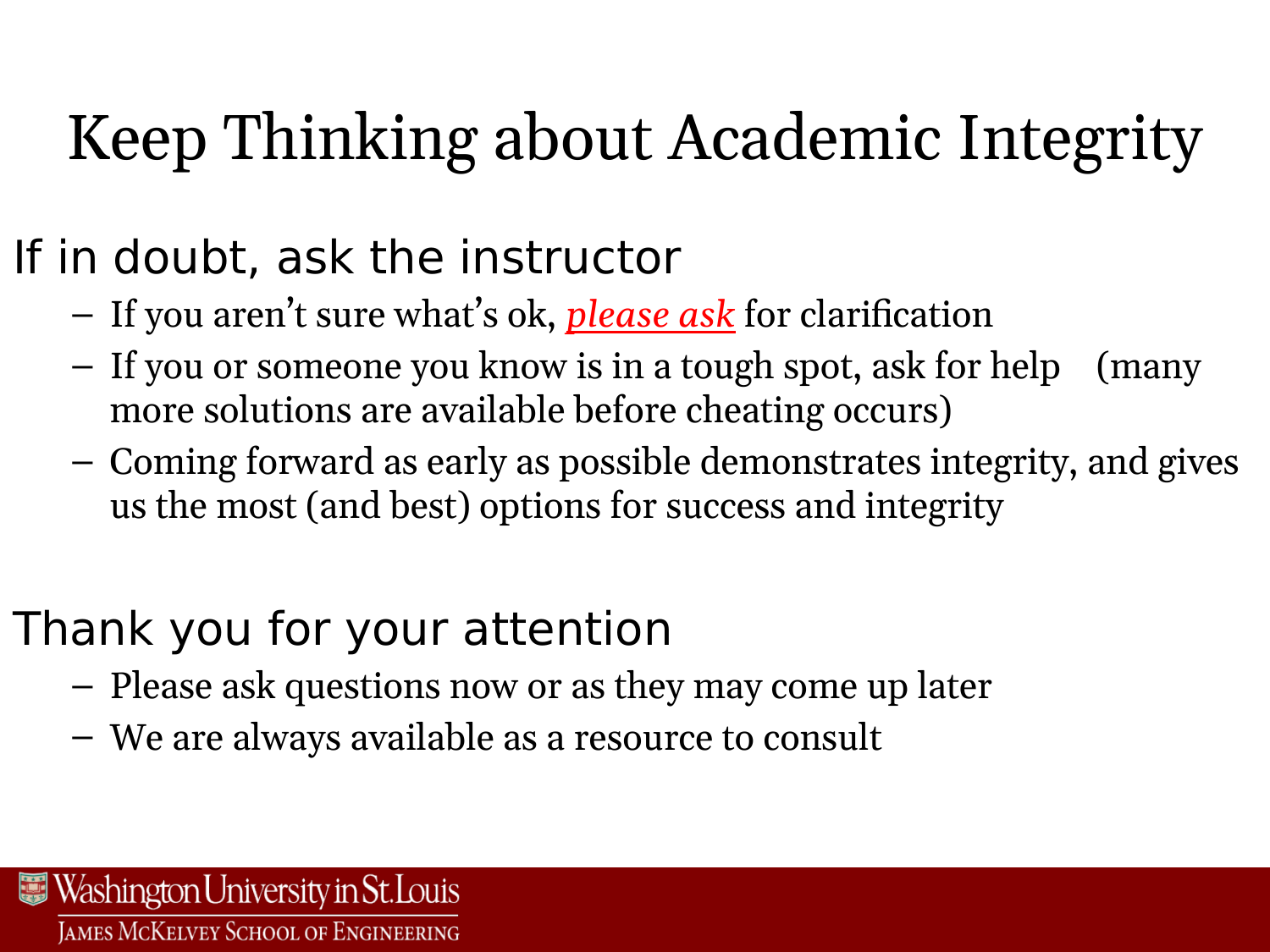

# Keep Thinking about Academic Integrity
If in doubt, ask the instructor
If you aren’t sure what’s ok, please ask for clarification
If you or someone you know is in a tough spot, ask for help    (many more solutions are available before cheating occurs)
Coming forward as early as possible demonstrates integrity, and gives us the most (and best) options for success and integrity

Thank you for your attention
Please ask questions now or as they may come up later
We are always available as a resource to consult